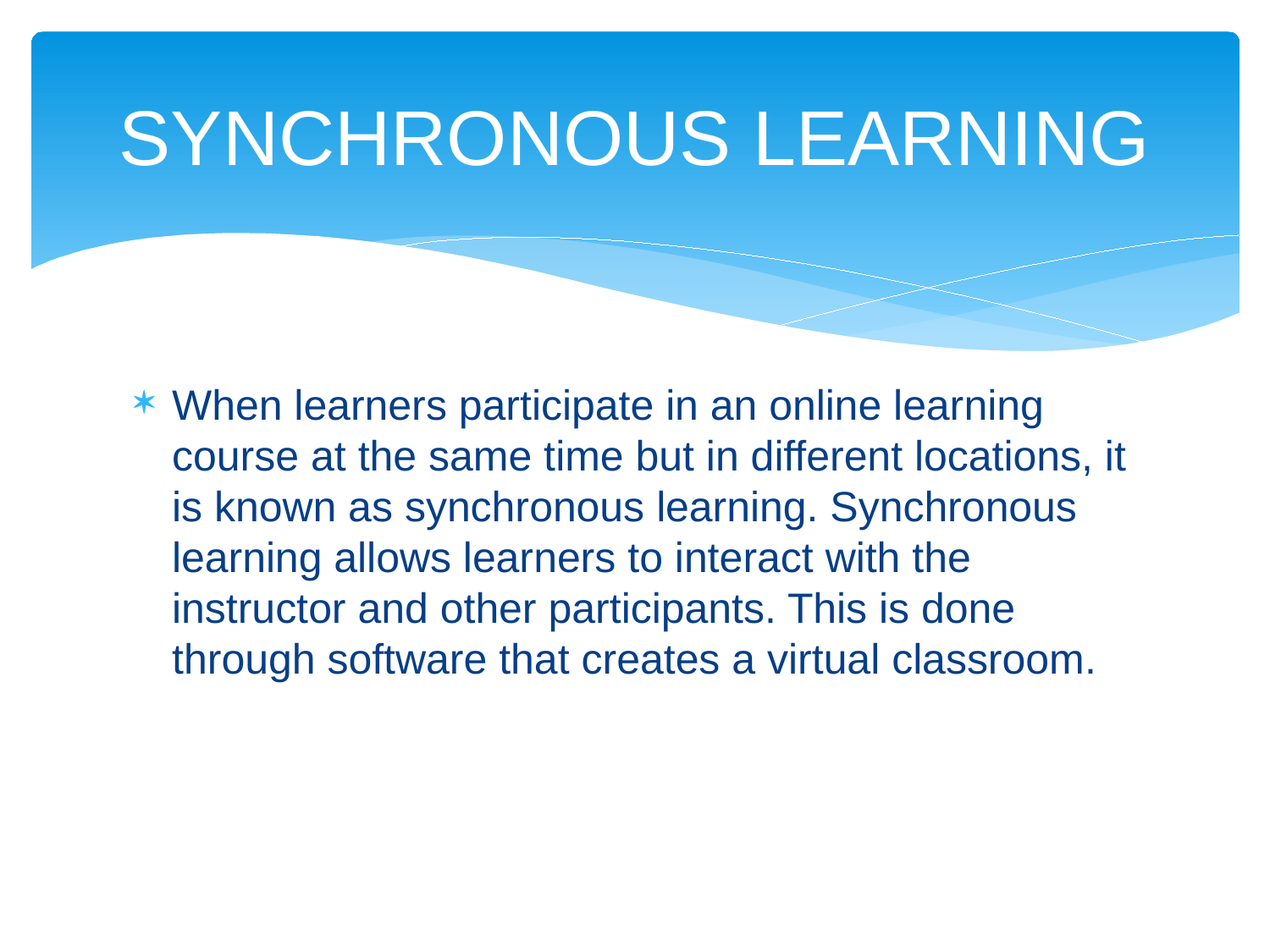

# SYNCHRONOUS LEARNING
When learners participate in an online learning course at the same time but in different locations, it is known as synchronous learning. Synchronous learning allows learners to interact with the instructor and other participants. This is done through software that creates a virtual classroom.